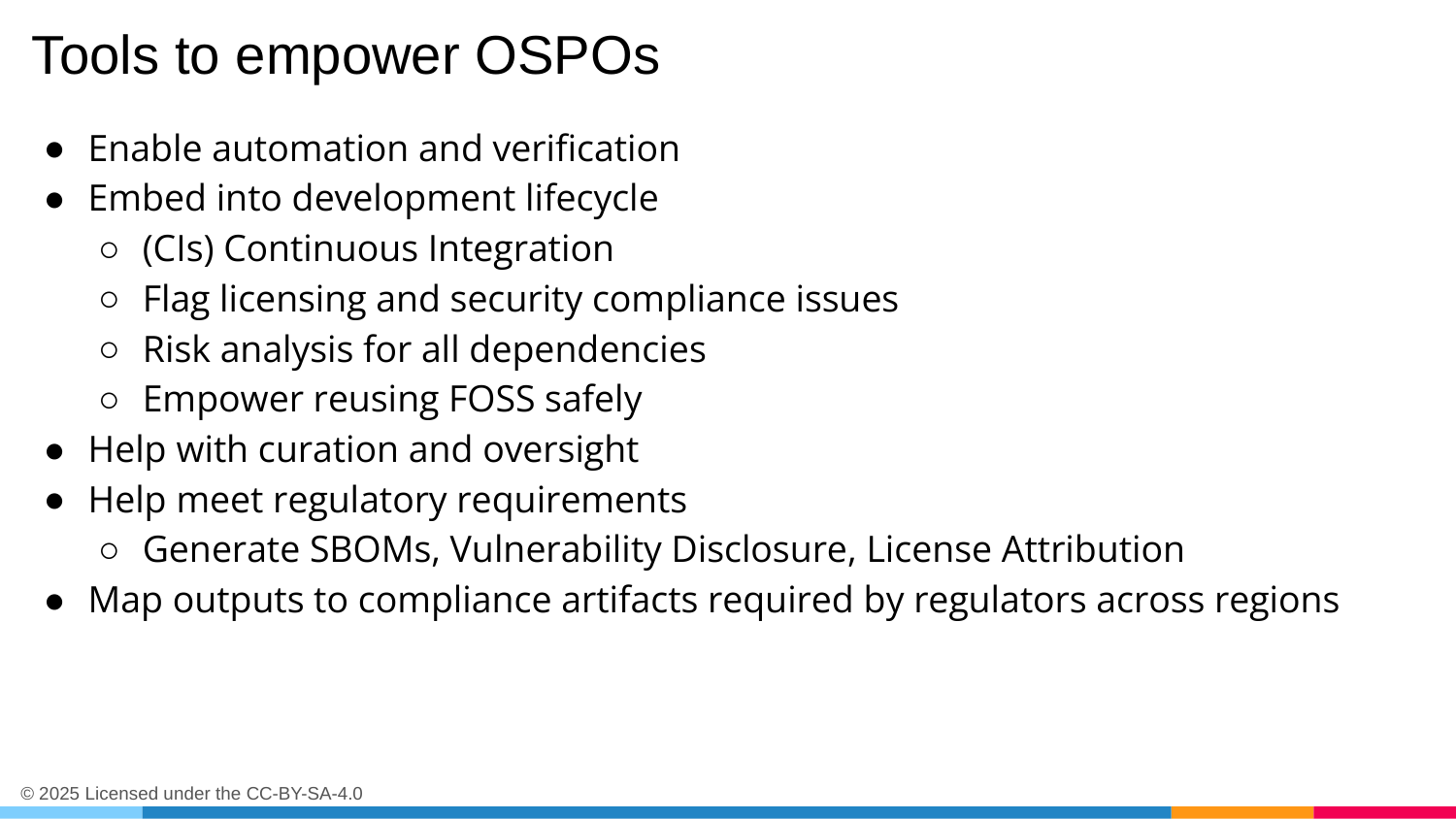

# Tools to empower OSPOs
Enable automation and verification
Embed into development lifecycle
(CIs) Continuous Integration
Flag licensing and security compliance issues
Risk analysis for all dependencies
Empower reusing FOSS safely
Help with curation and oversight
Help meet regulatory requirements
Generate SBOMs, Vulnerability Disclosure, License Attribution
Map outputs to compliance artifacts required by regulators across regions